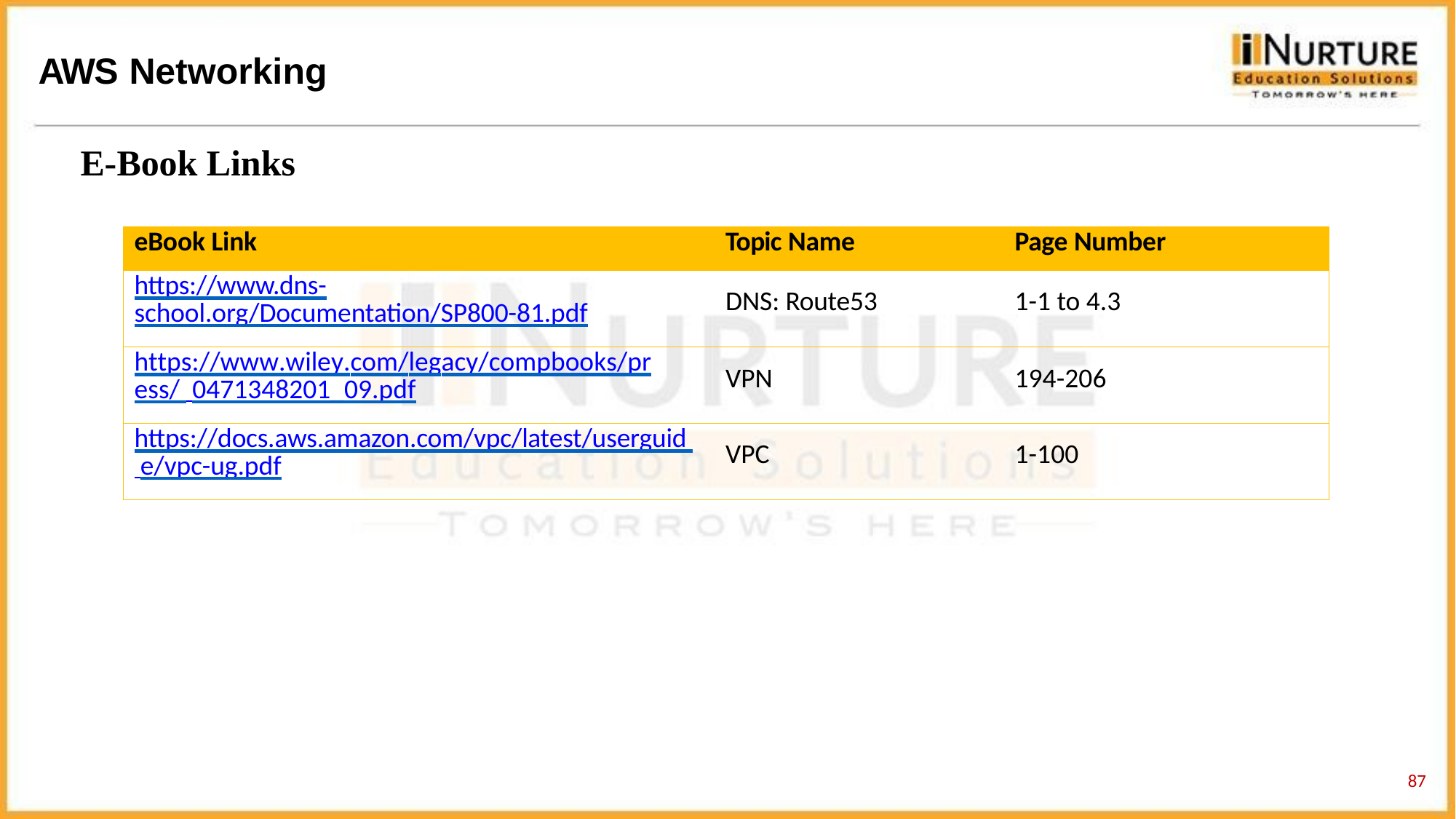

# AWS Networking
E-Book Links
| eBook Link | Topic Name | Page Number |
| --- | --- | --- |
| https://www.dns- school.org/Documentation/SP800-81.pdf | DNS: Route53 | 1-1 to 4.3 |
| https://www.wiley.com/legacy/compbooks/press/ 0471348201\_09.pdf | VPN | 194-206 |
| https://docs.aws.amazon.com/vpc/latest/userguid e/vpc-ug.pdf | VPC | 1-100 |
87